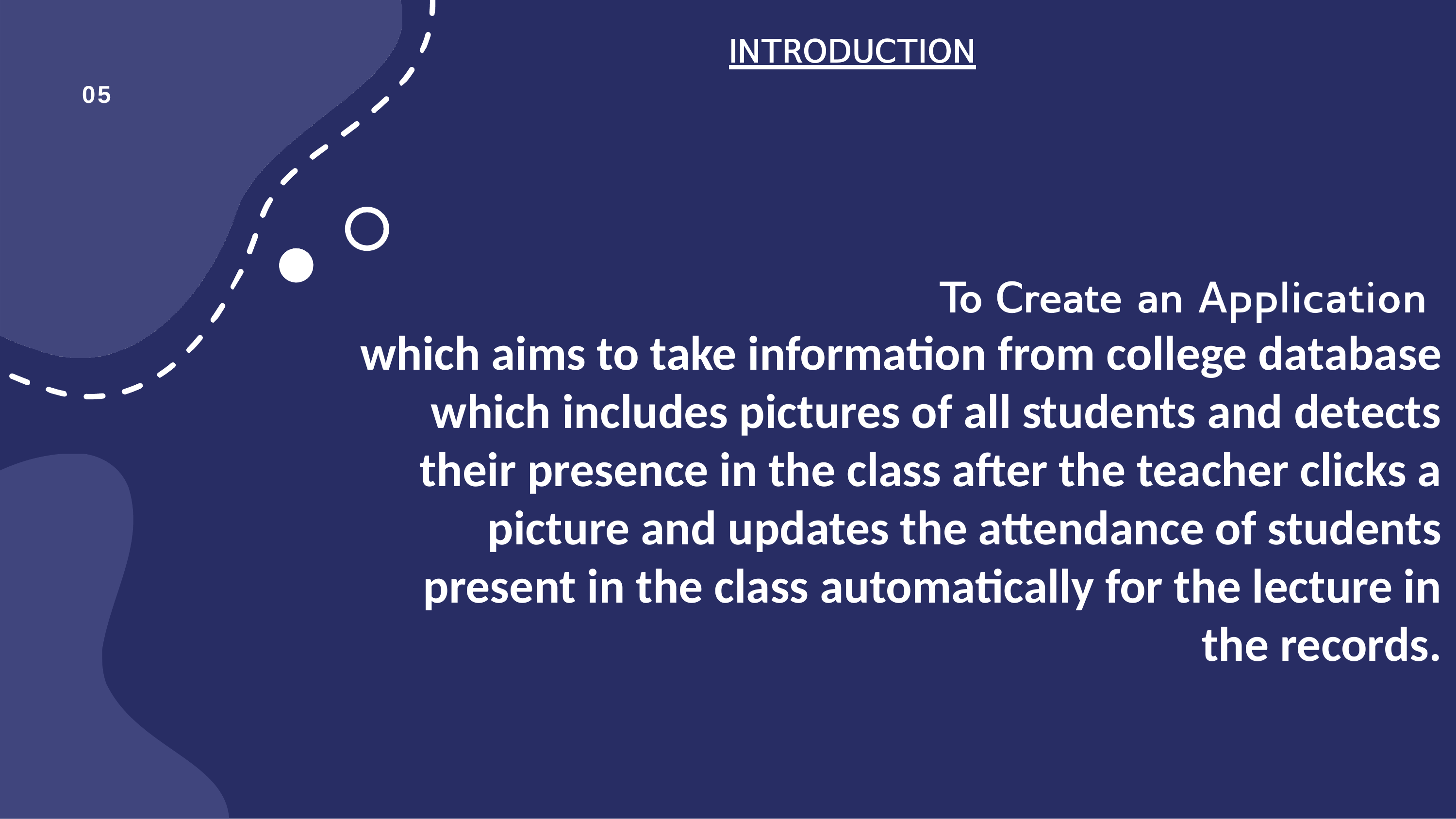

# INTRODUCTION
05
To Create an Application
which aims to take information from college database which includes pictures of all students and detects their presence in the class after the teacher clicks a picture and updates the attendance of students present in the class automatically for the lecture in the records.